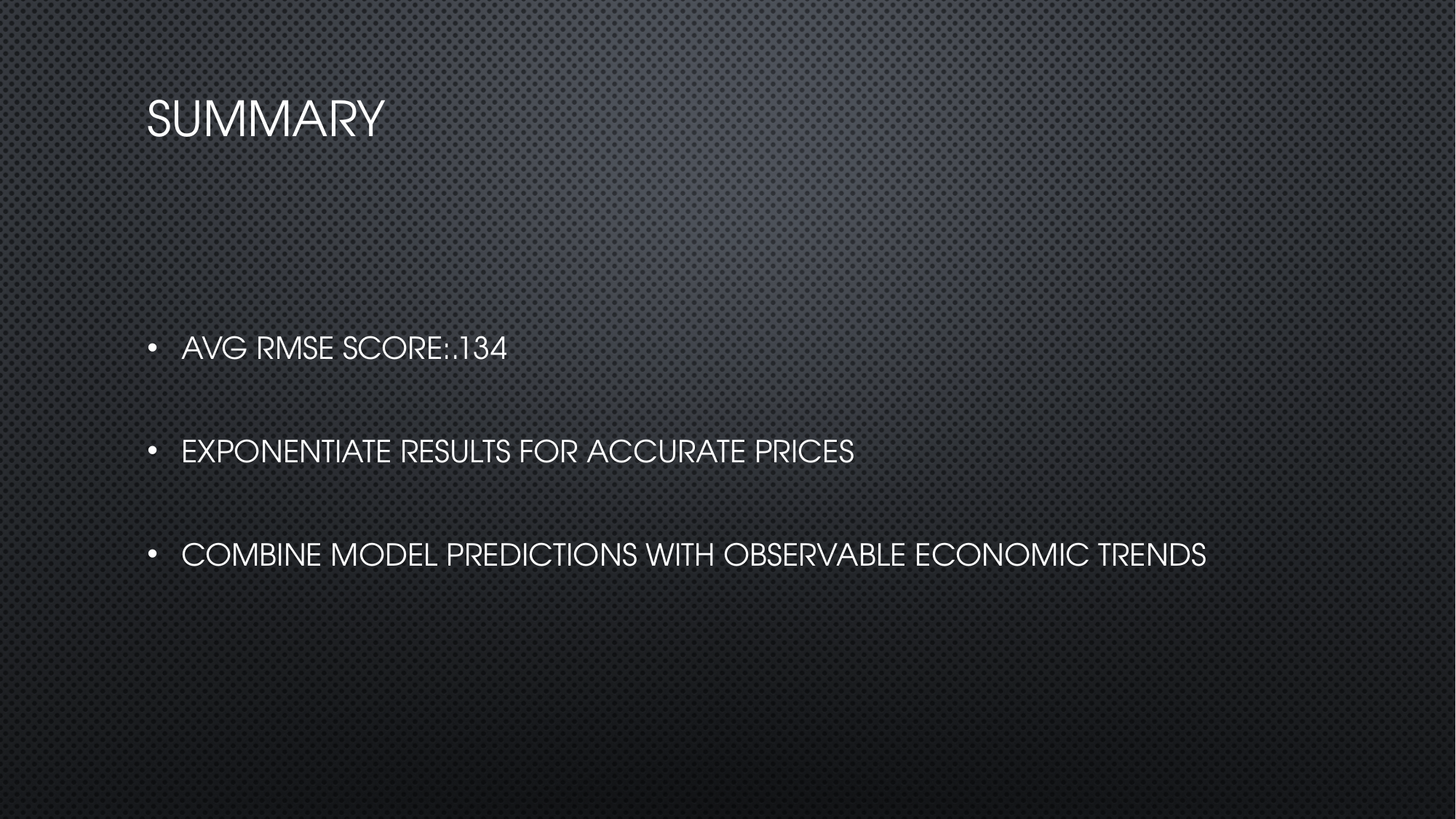

# Summary
Avg RMSE score:.134

Exponentiate Results for accurate prices

Combine Model Predictions with observable economic trends